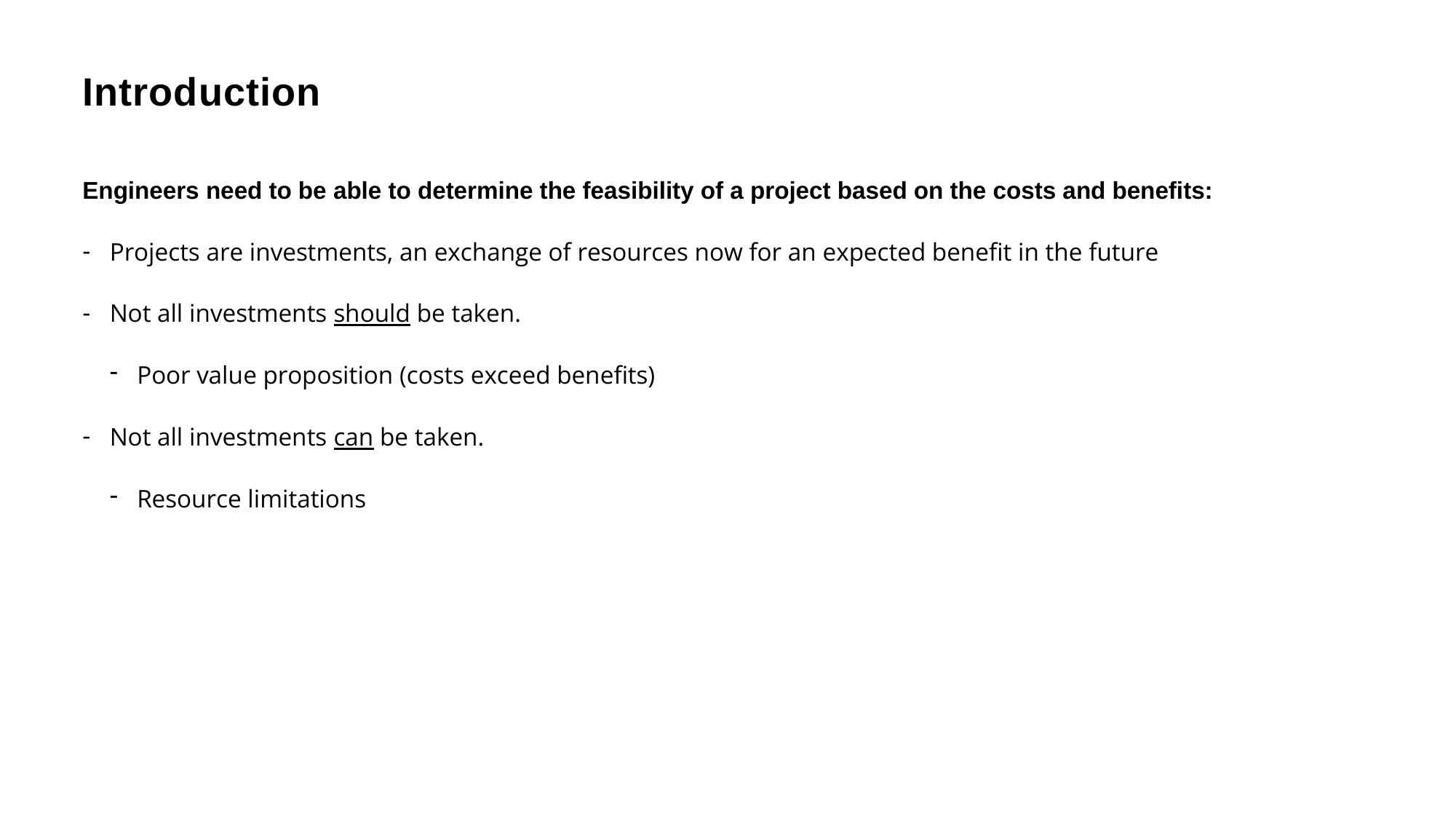

# Introduction
Engineers need to be able to determine the feasibility of a project based on the costs and benefits:
Projects are investments, an exchange of resources now for an expected benefit in the future
Not all investments should be taken.
Poor value proposition (costs exceed benefits)
Not all investments can be taken.
Resource limitations